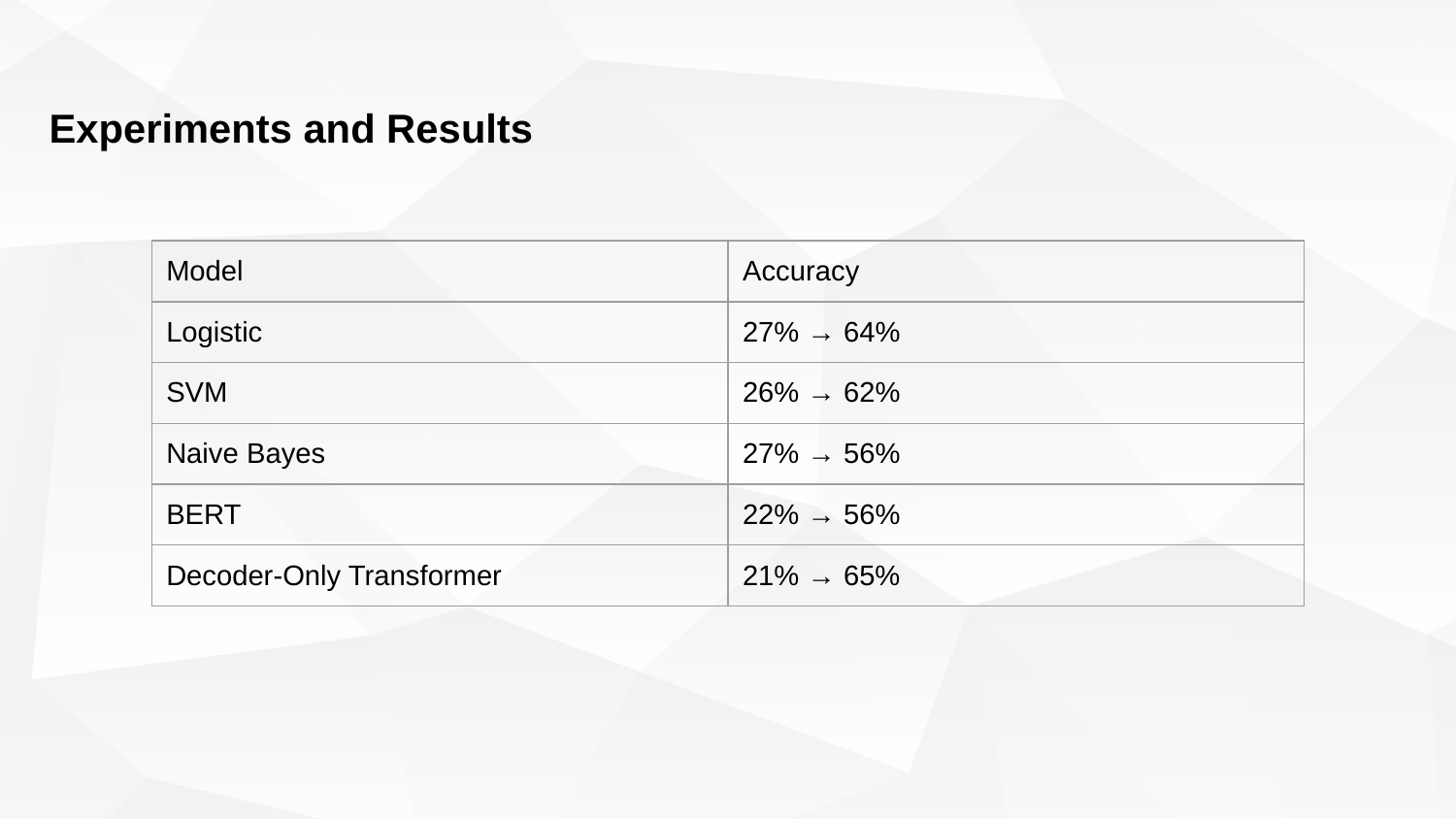

Experiments and Results
| Model | Accuracy |
| --- | --- |
| Logistic | 27% → 64% |
| SVM | 26% → 62% |
| Naive Bayes | 27% → 56% |
| BERT | 22% → 56% |
| Decoder-Only Transformer | 21% → 65% |